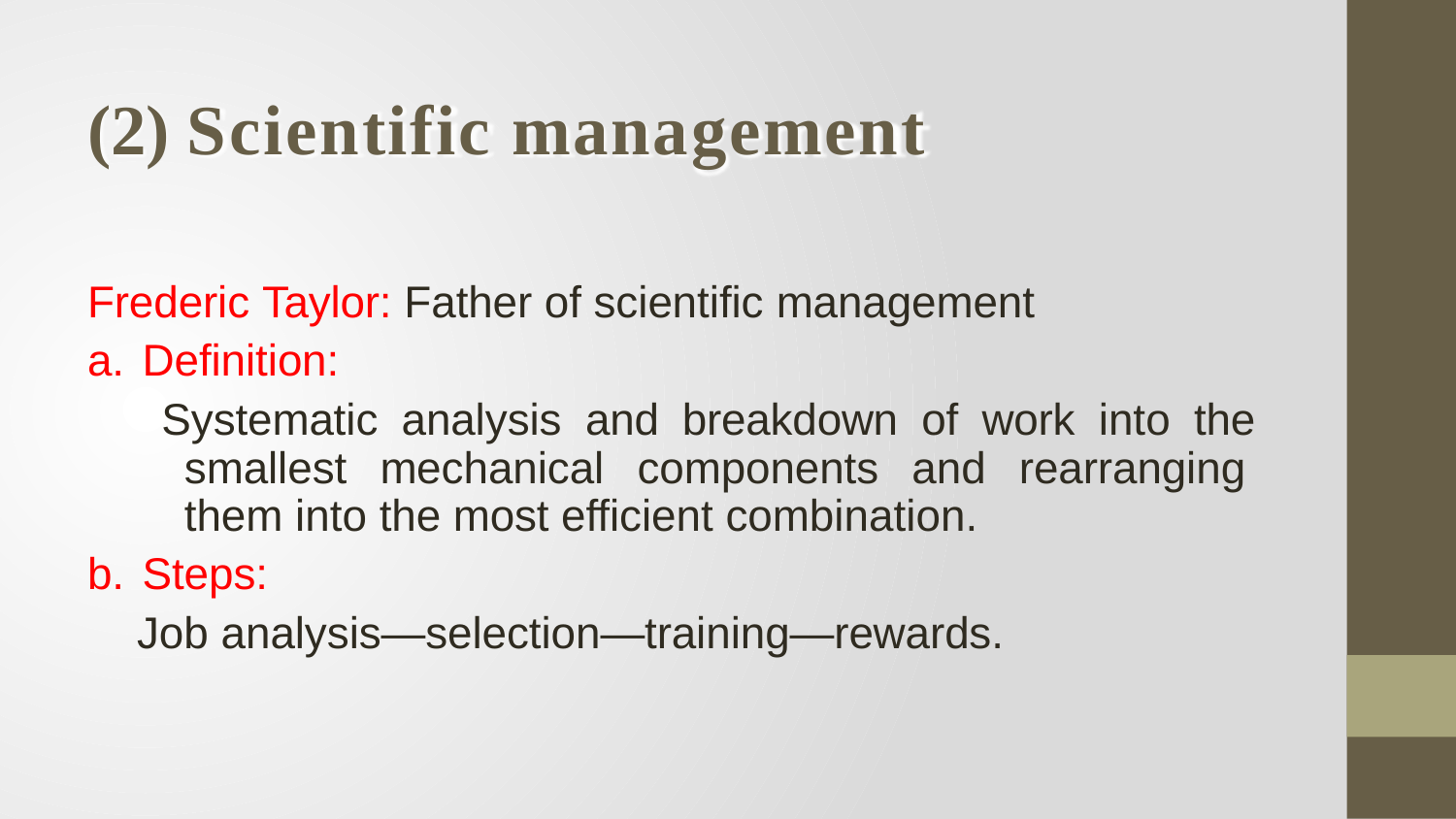

# (2) Scientific management
Frederic Taylor: Father of scientific management
Definition:
Systematic analysis and breakdown of work into the  smallest mechanical components and rearranging  them into the most efficient combination.
Steps:
Job analysis—selection—training—rewards.